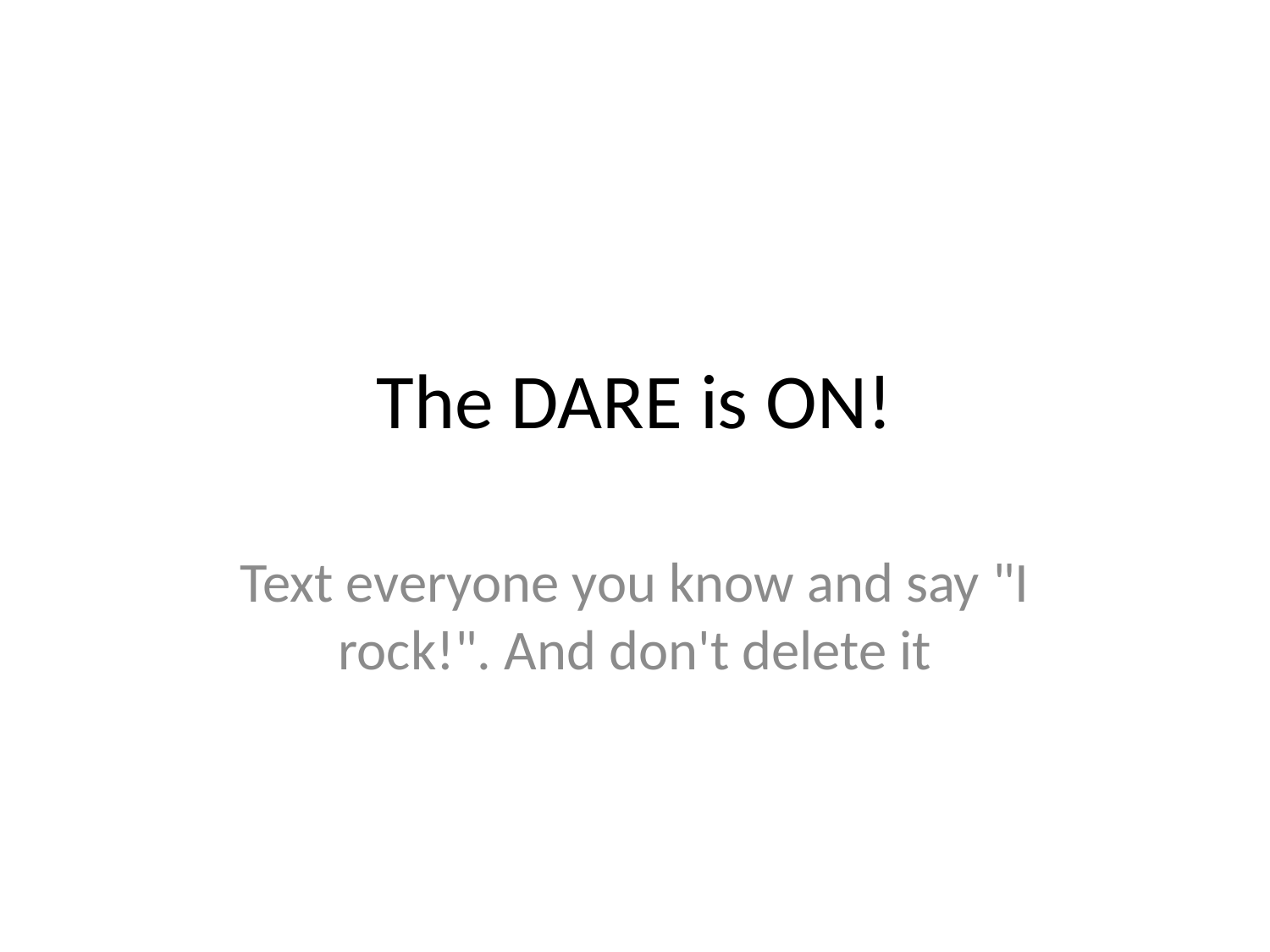

# The DARE is ON!
Text everyone you know and say "I rock!". And don't delete it